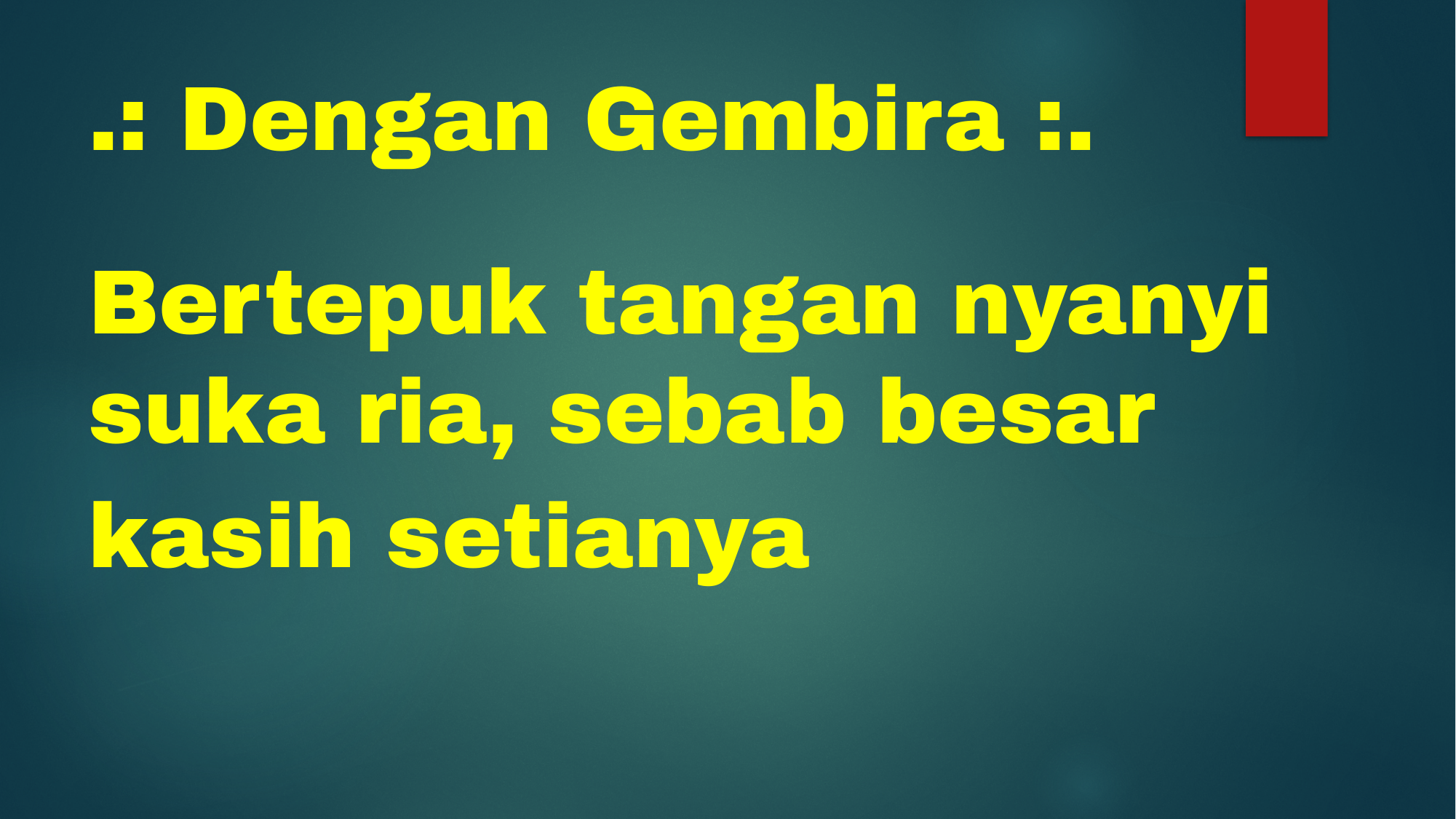

# .: Dengan Gembira :.
Bertepuk tangan nyanyi suka ria, sebab besar
kasih setianya